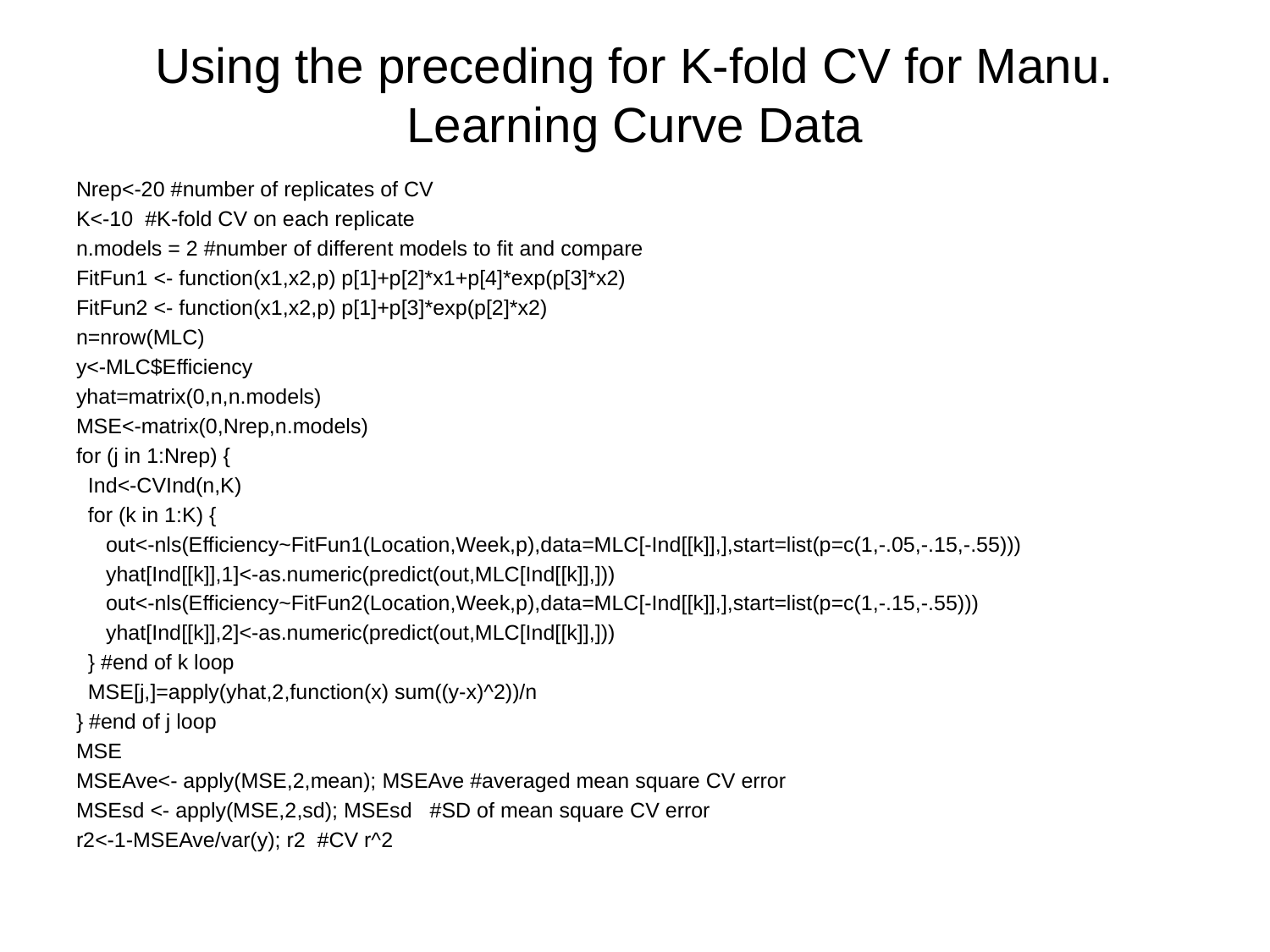

# Using the preceding for K-fold CV for Manu. Learning Curve Data
Nrep<-20 #number of replicates of CV
K<-10  #K-fold CV on each replicate
n.models = 2 #number of different models to fit and compare
FitFun1 <- function(x1,x2,p) p[1]+p[2]*x1+p[4]*exp(p[3]*x2)
FitFun2 <- function(x1,x2,p) p[1]+p[3]*exp(p[2]*x2)
n=nrow(MLC)
y<-MLC$Efficiency
yhat=matrix(0,n,n.models)
MSE<-matrix(0,Nrep,n.models)
for (j in 1:Nrep) {
  Ind<-CVInd(n,K)
  for (k in 1:K) {
     out<-nls(Efficiency~FitFun1(Location,Week,p),data=MLC[-Ind[[k]],],start=list(p=c(1,-.05,-.15,-.55)))
     yhat[Ind[[k]],1]<-as.numeric(predict(out,MLC[Ind[[k]],]))
     out<-nls(Efficiency~FitFun2(Location,Week,p),data=MLC[-Ind[[k]],],start=list(p=c(1,-.15,-.55)))
     yhat[Ind[[k]],2]<-as.numeric(predict(out,MLC[Ind[[k]],]))
  } #end of k loop
  MSE[j,]=apply(yhat,2,function(x) sum((y-x)^2))/n
} #end of j loop
MSE
MSEAve<- apply(MSE,2,mean); MSEAve #averaged mean square CV error
MSEsd <- apply(MSE,2,sd); MSEsd   #SD of mean square CV error
r2<-1-MSEAve/var(y); r2  #CV r^2